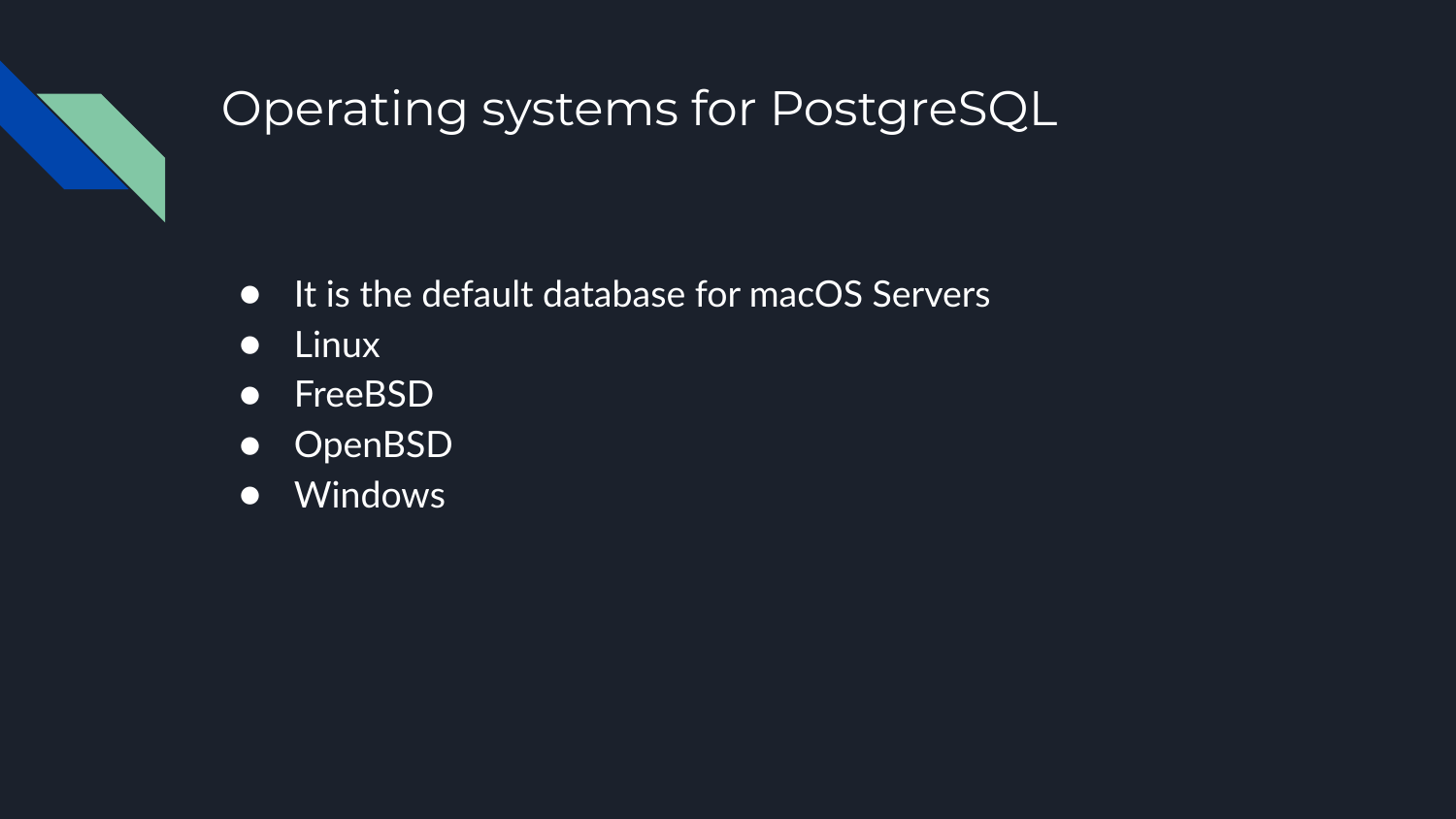

# Operating systems for PostgreSQL
It is the default database for macOS Servers
Linux
FreeBSD
OpenBSD
Windows